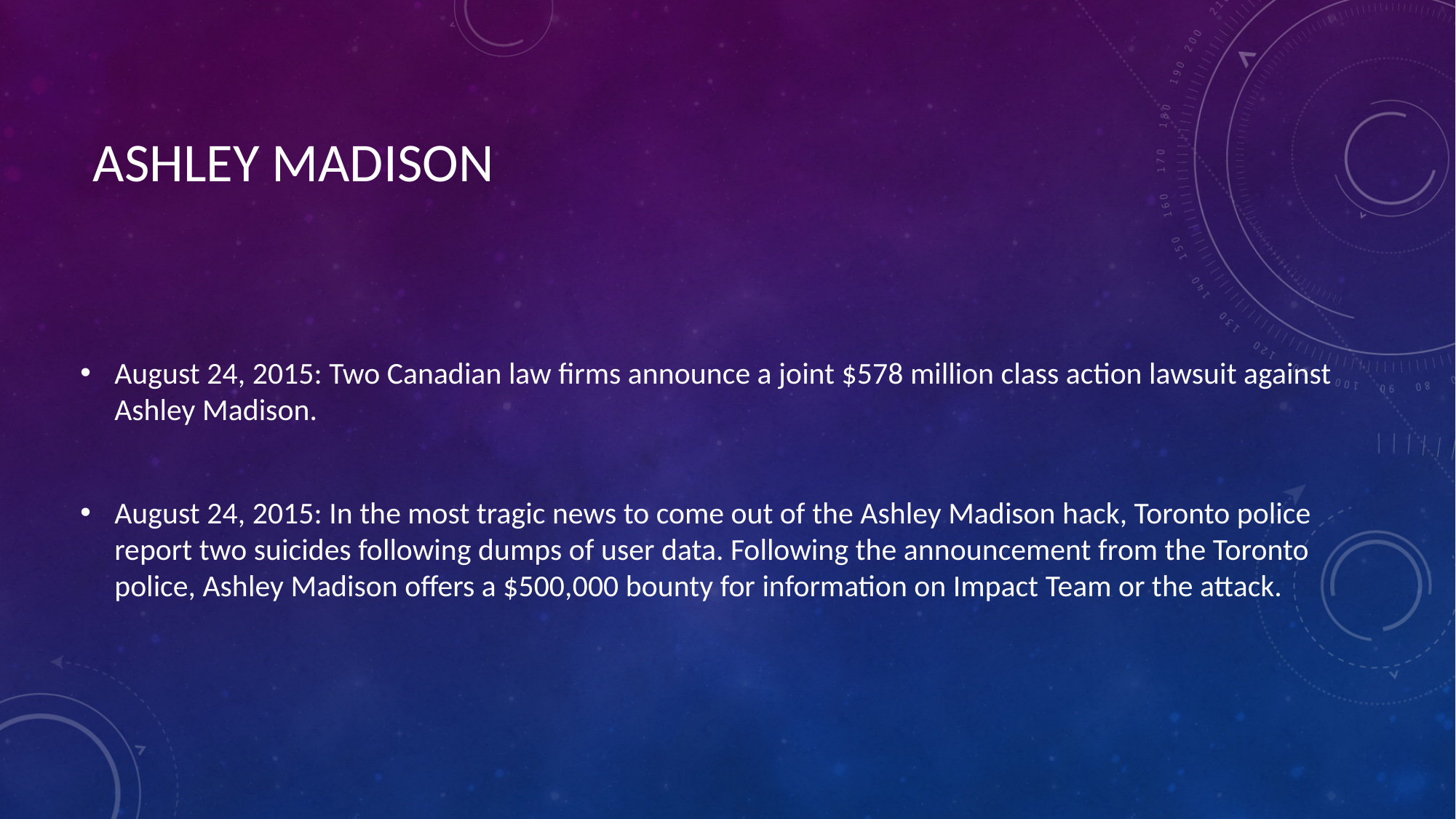

# Ashley Madison
August 24, 2015: Two Canadian law firms announce a joint $578 million class action lawsuit against Ashley Madison.

August 24, 2015: In the most tragic news to come out of the Ashley Madison hack, Toronto police report two suicides following dumps of user data. Following the announcement from the Toronto police, Ashley Madison offers a $500,000 bounty for information on Impact Team or the attack.